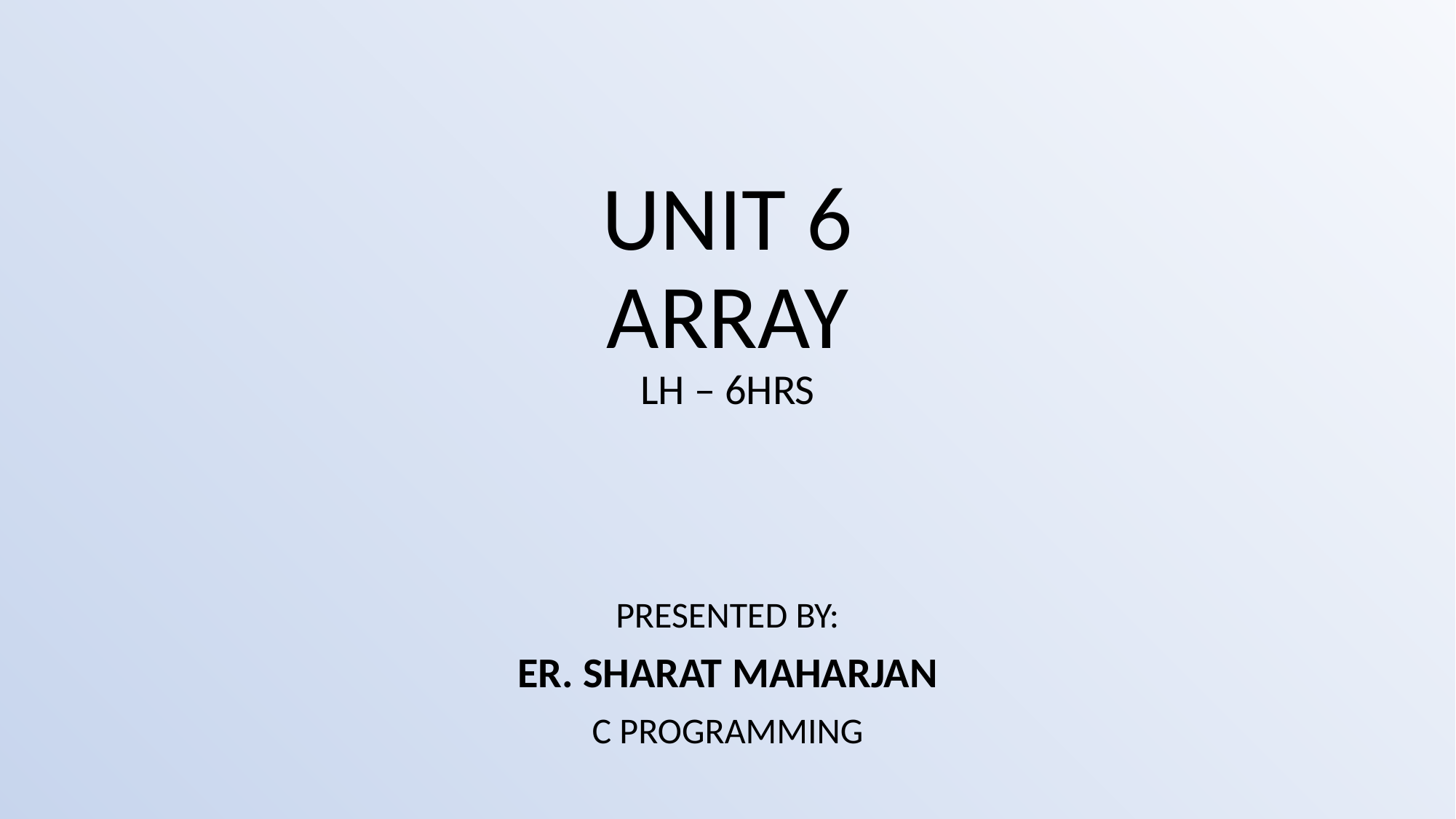

# UNIT 6 ARRAY LH – 6HRS
PRESENTED BY:
ER. SHARAT MAHARJAN
C PROGRAMMING